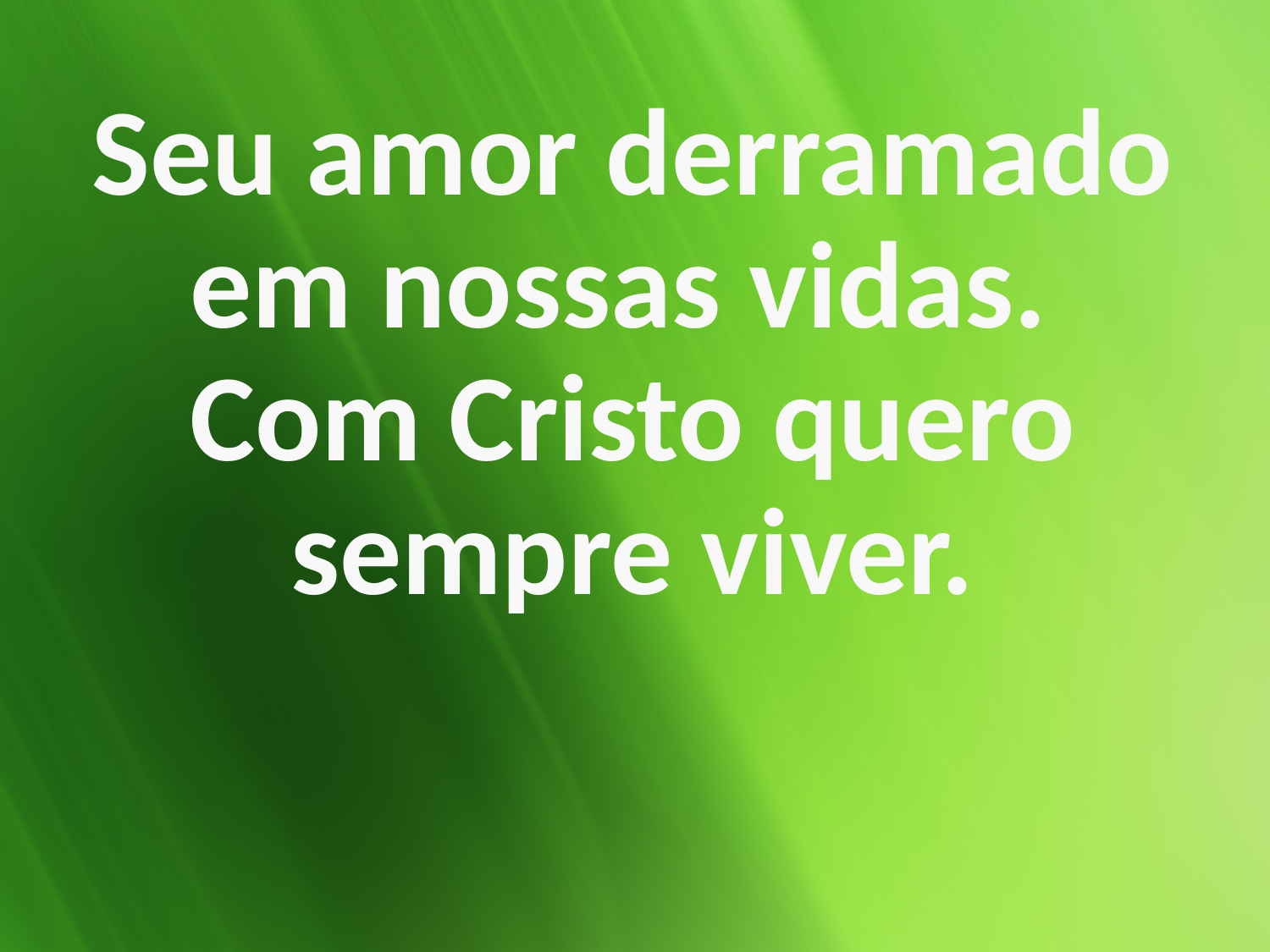

Seu amor derramado em nossas vidas.
Com Cristo quero sempre viver.